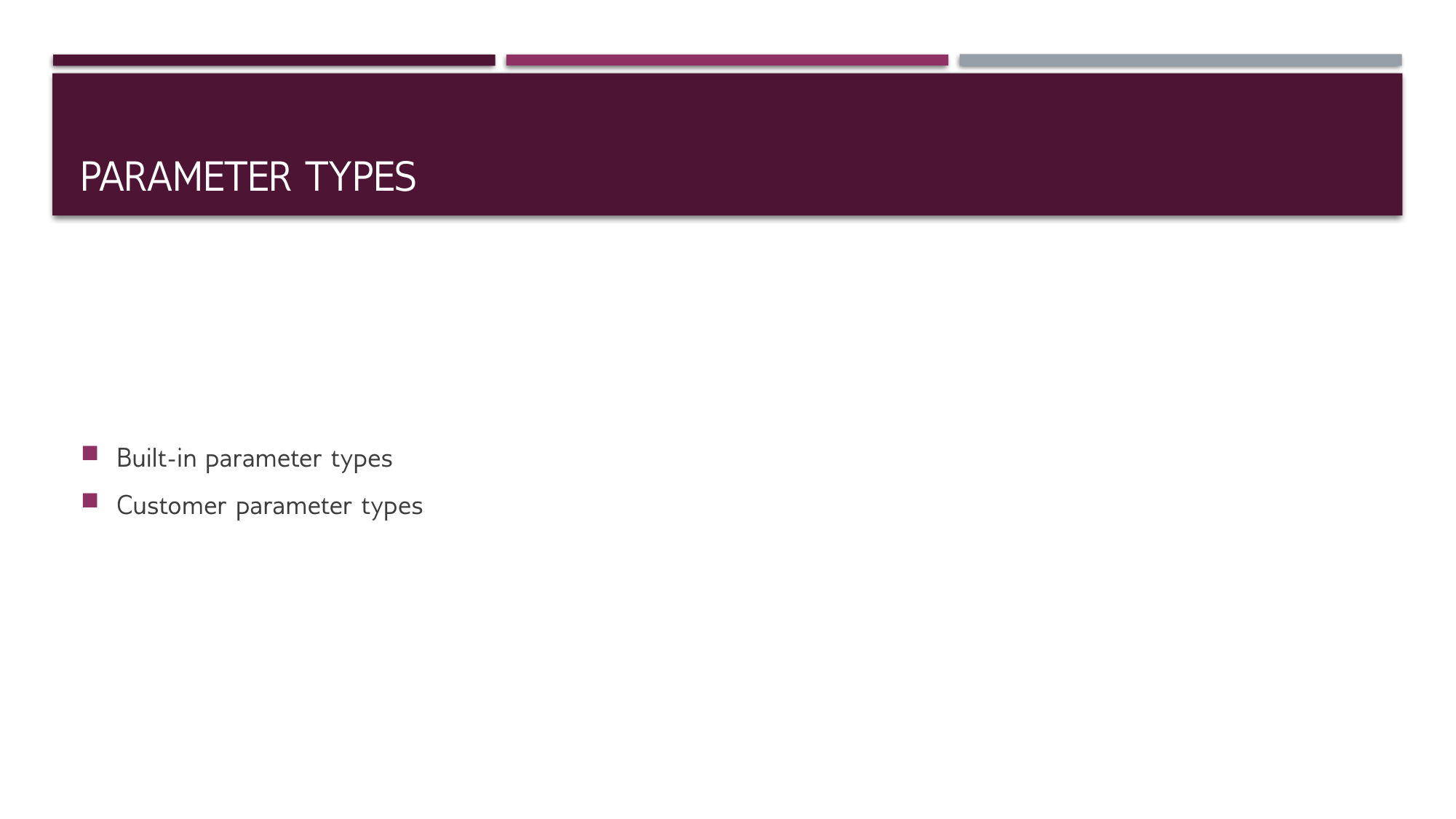

# Parameter types
Built-in parameter types
Customer parameter types